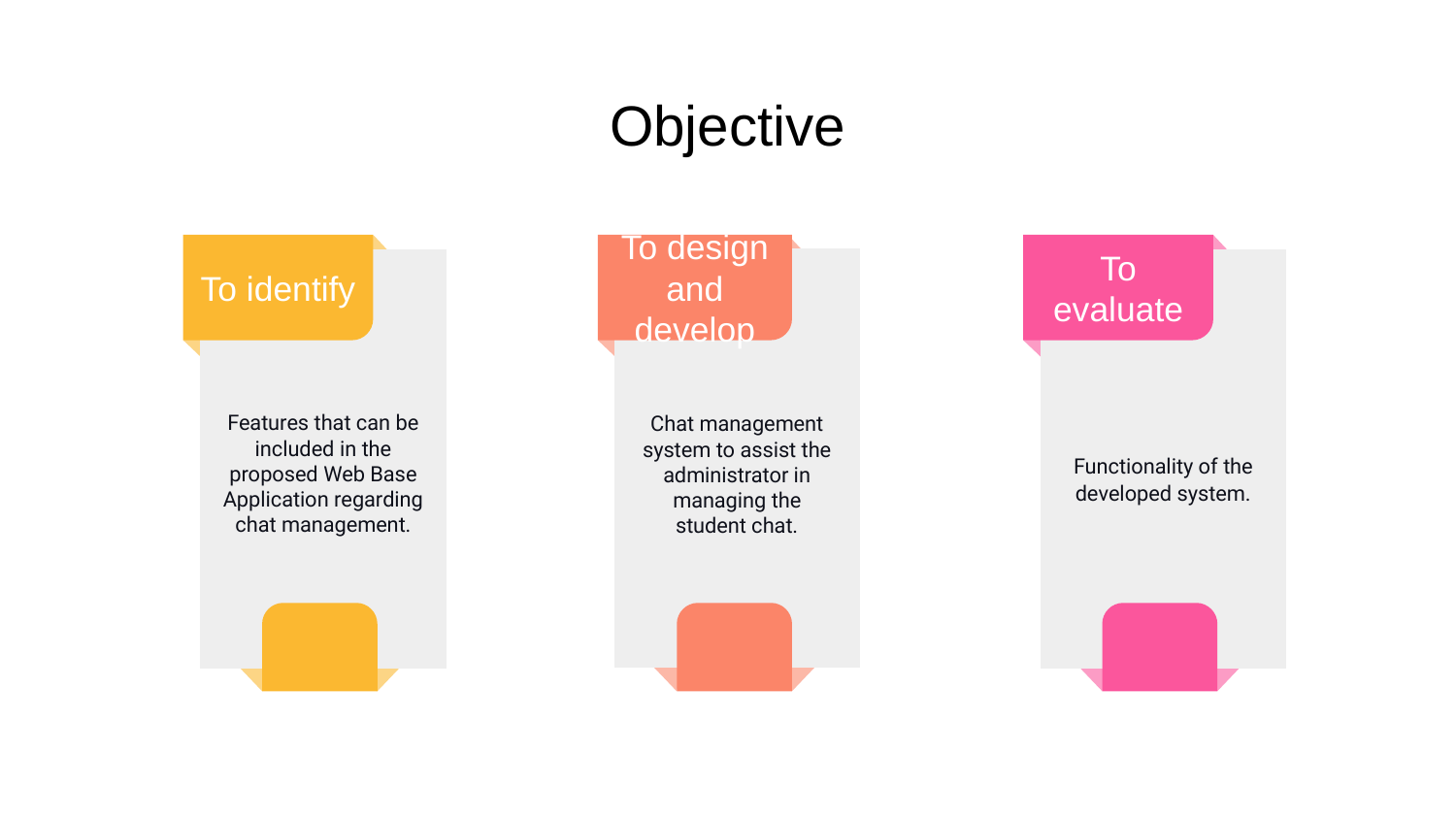

# Objective
To identify

Features that can be included in the proposed Web Base Application regarding chat management.

To design and develop

Chat management system to assist the administrator in managing the student chat.

To evaluate

Functionality of the developed system.